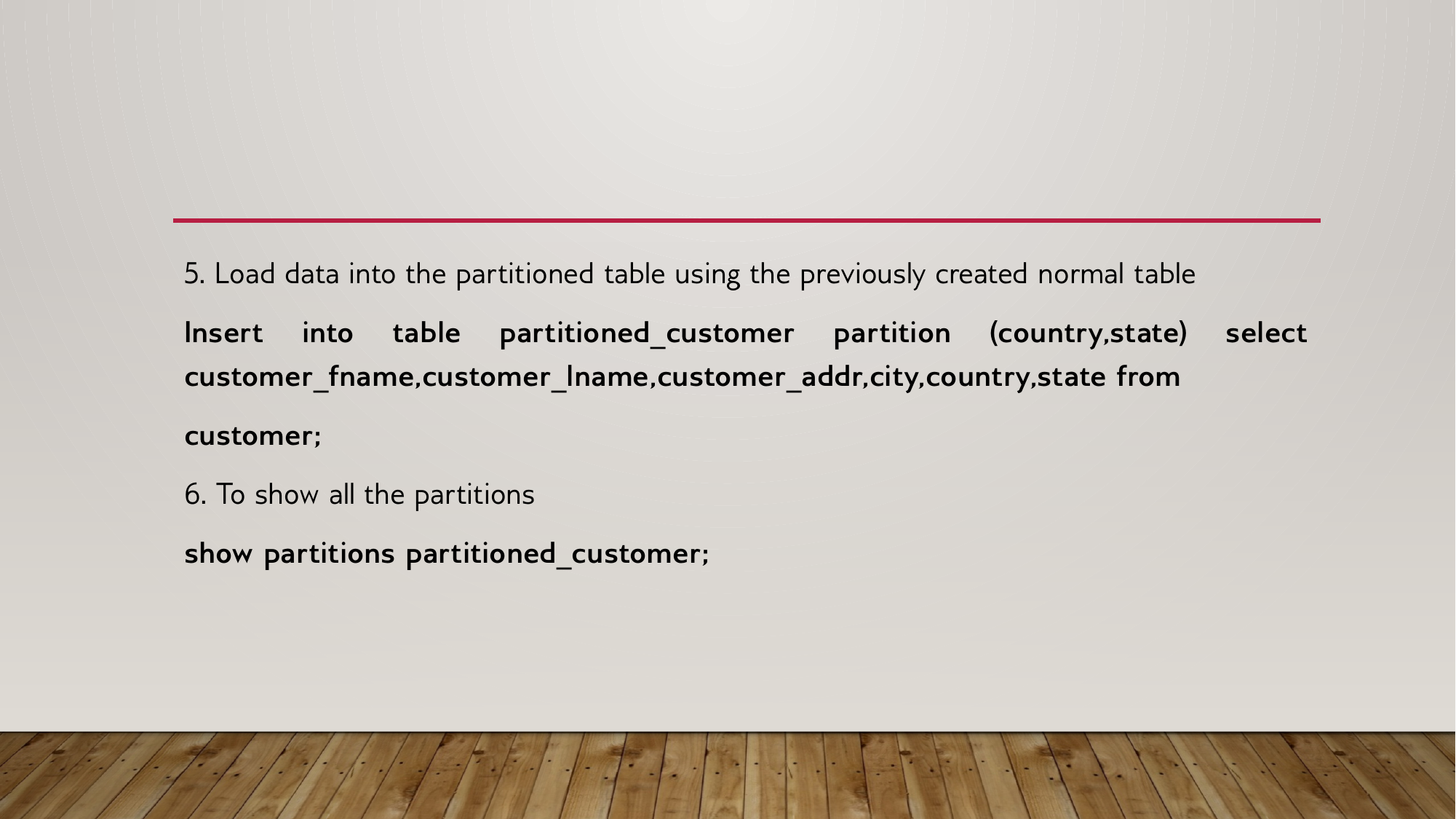

#
5. Load data into the partitioned table using the previously created normal table
Insert into table partitioned_customer partition (country,state) select customer_fname,customer_lname,customer_addr,city,country,state from
customer;
6. To show all the partitions
show partitions partitioned_customer;